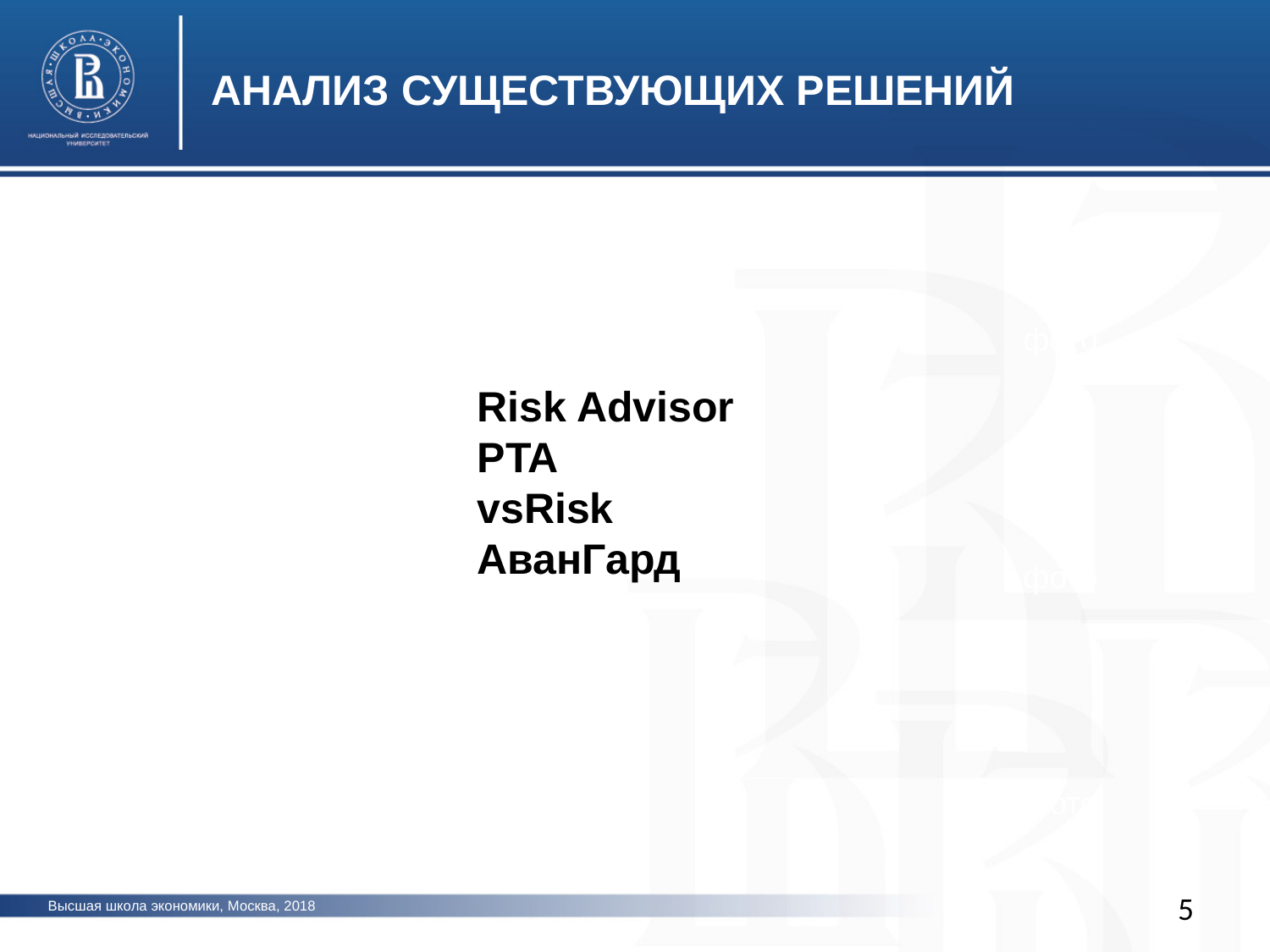

АНАЛИЗ СУЩЕСТВУЮЩИХ РЕШЕНИЙ
фото
Risk Advisor
PTA
vsRisk
AванГард
фото
фото
5
Высшая школа экономики, Москва, 2018